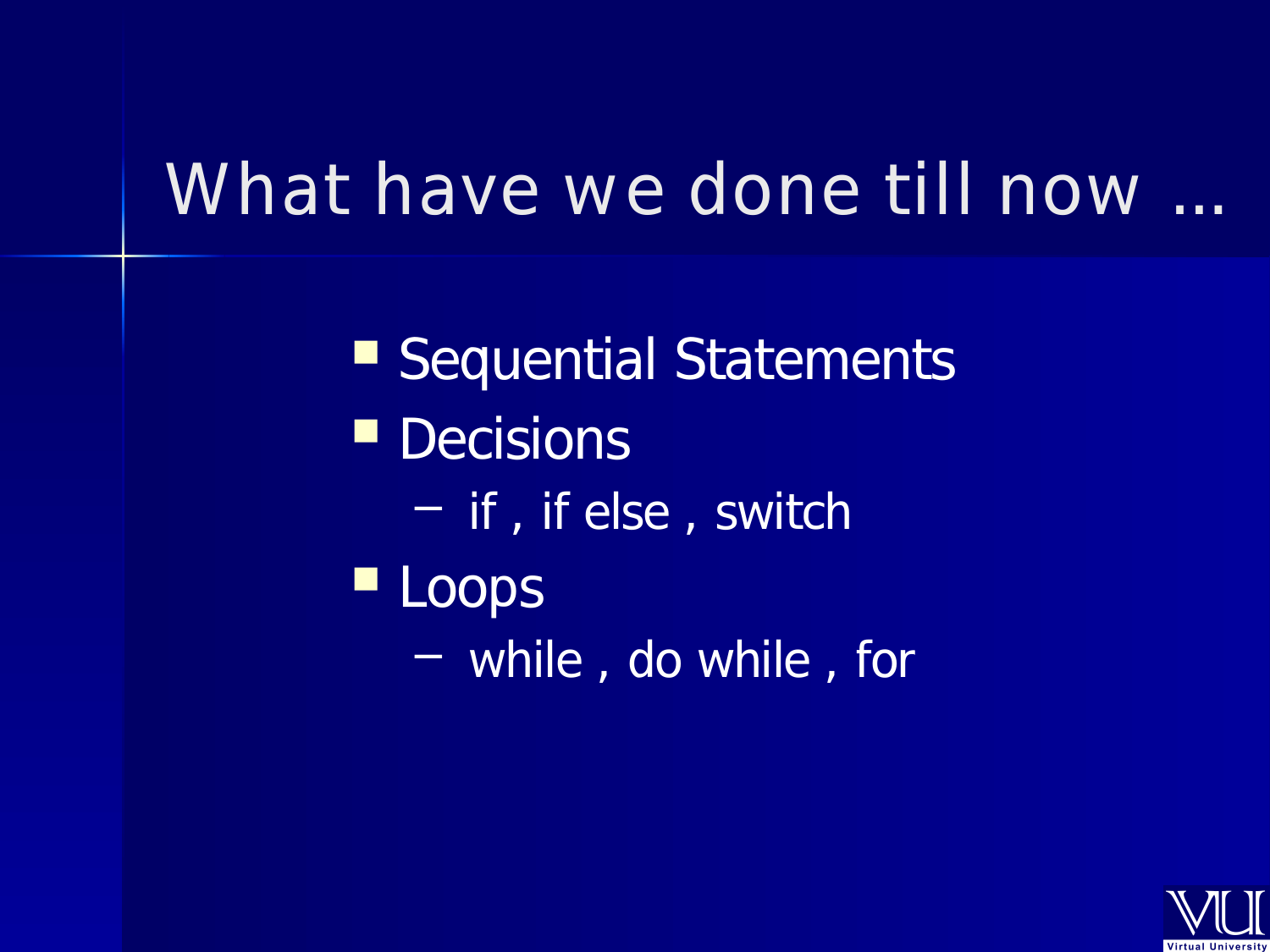

# What have we done till now …
Sequential Statements
Decisions
 if , if else , switch
Loops
 while , do while , for